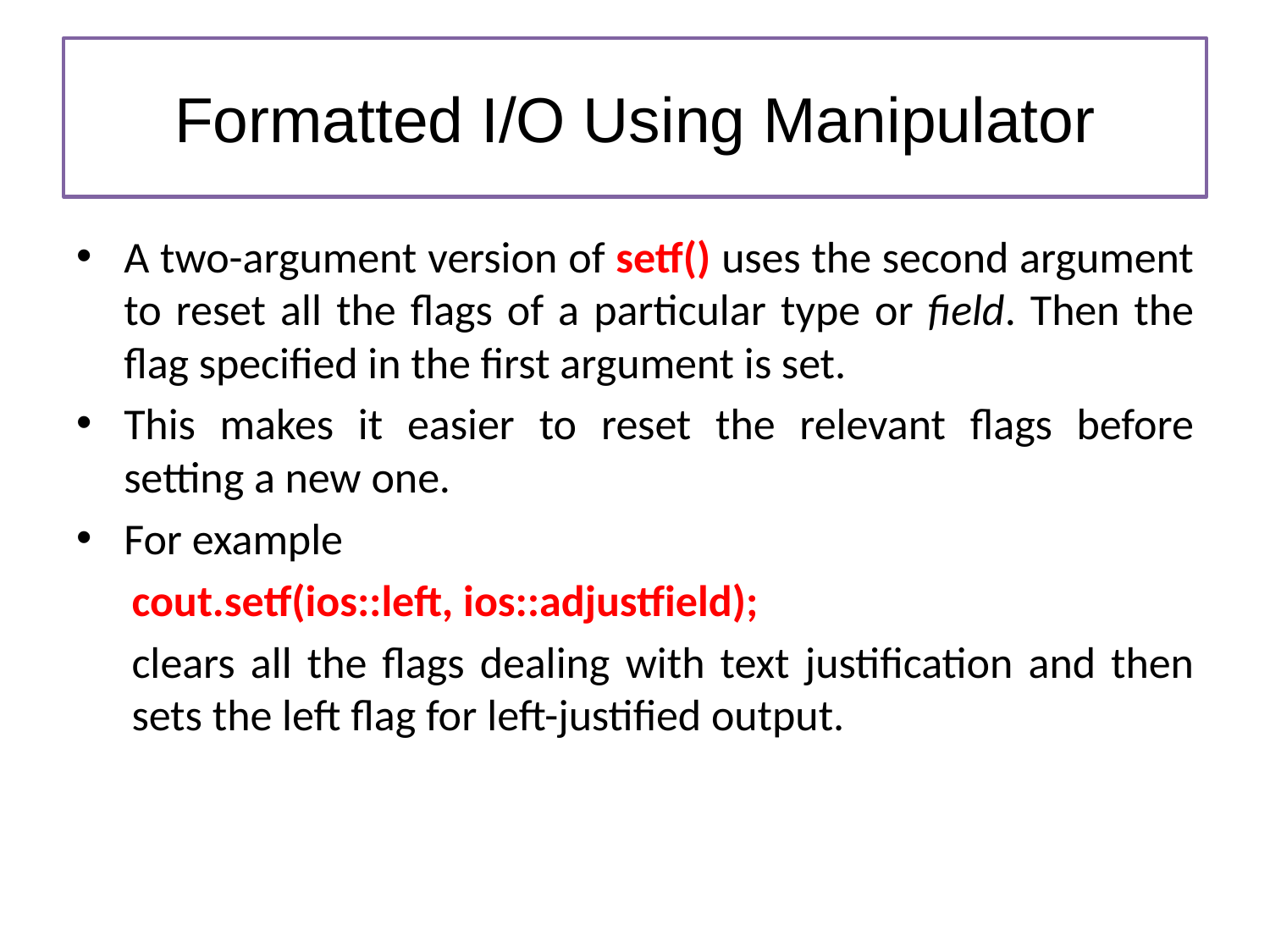

# Formatted I/O Using Manipulator
A two-argument version of setf() uses the second argument to reset all the flags of a particular type or field. Then the flag specified in the first argument is set.
This makes it easier to reset the relevant flags before setting a new one.
For example
cout.setf(ios::left, ios::adjustfield);
clears all the flags dealing with text justification and then sets the left flag for left-justified output.